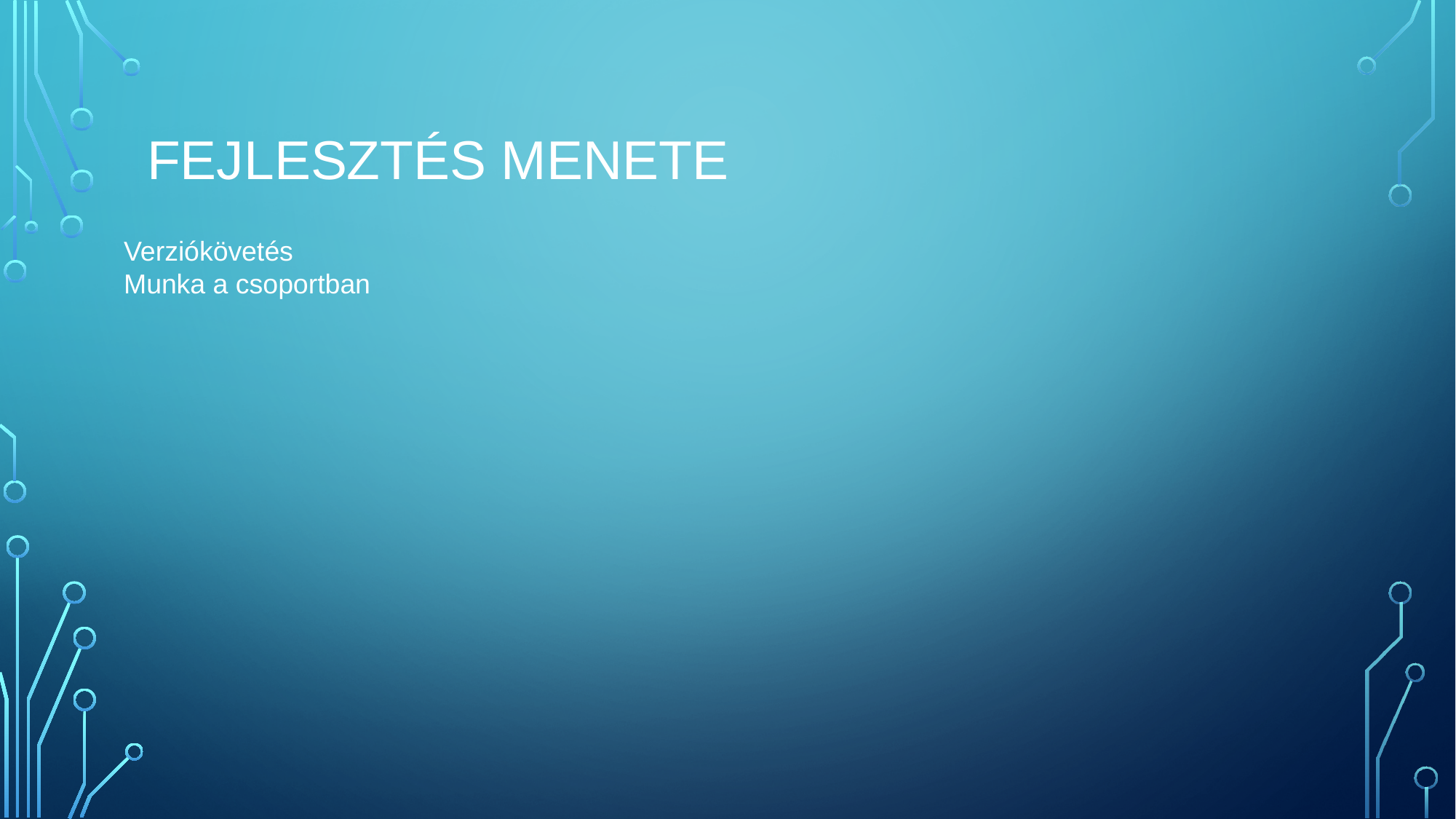

# Fejlesztés menete
Verziókövetés
Munka a csoportban